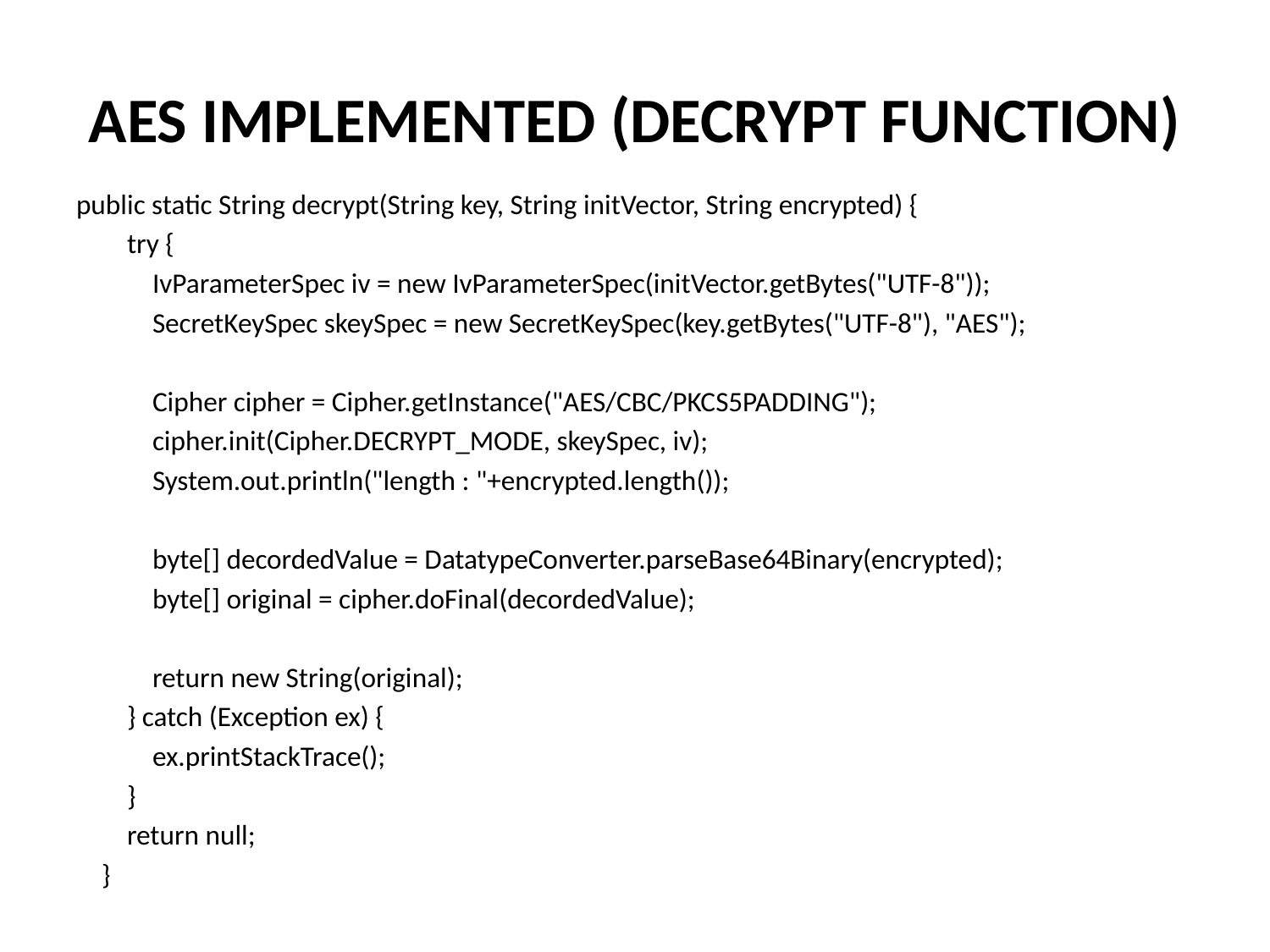

# AES IMPLEMENTED (DECRYPT FUNCTION)
public static String decrypt(String key, String initVector, String encrypted) {
        try {
            IvParameterSpec iv = new IvParameterSpec(initVector.getBytes("UTF-8"));
            SecretKeySpec skeySpec = new SecretKeySpec(key.getBytes("UTF-8"), "AES");

            Cipher cipher = Cipher.getInstance("AES/CBC/PKCS5PADDING");
            cipher.init(Cipher.DECRYPT_MODE, skeySpec, iv);
            System.out.println("length : "+encrypted.length());

            byte[] decordedValue = DatatypeConverter.parseBase64Binary(encrypted);
            byte[] original = cipher.doFinal(decordedValue);

            return new String(original);
        } catch (Exception ex) {
            ex.printStackTrace();
        }
        return null;
    }